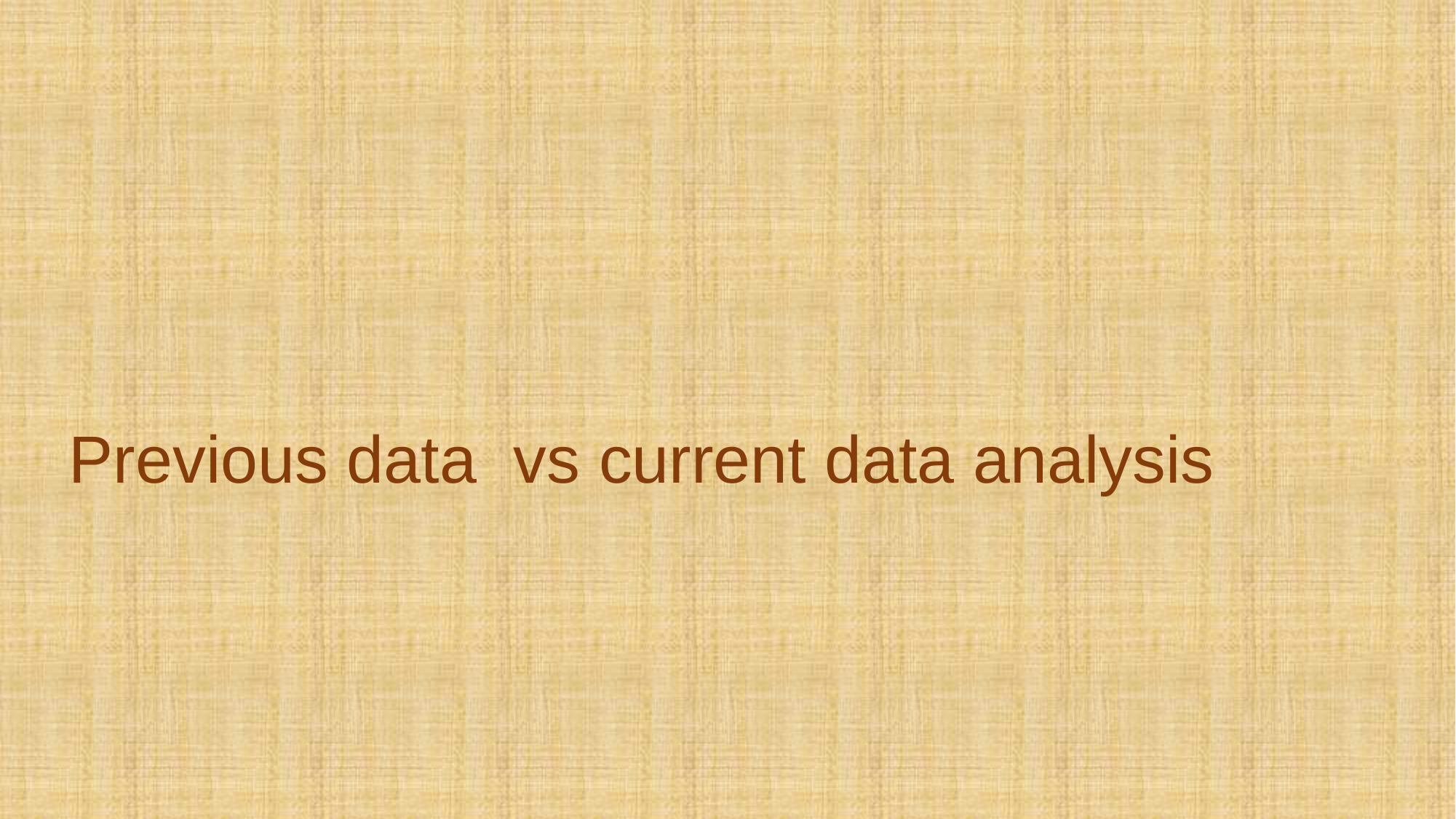

# Previous data  vs current data analysis